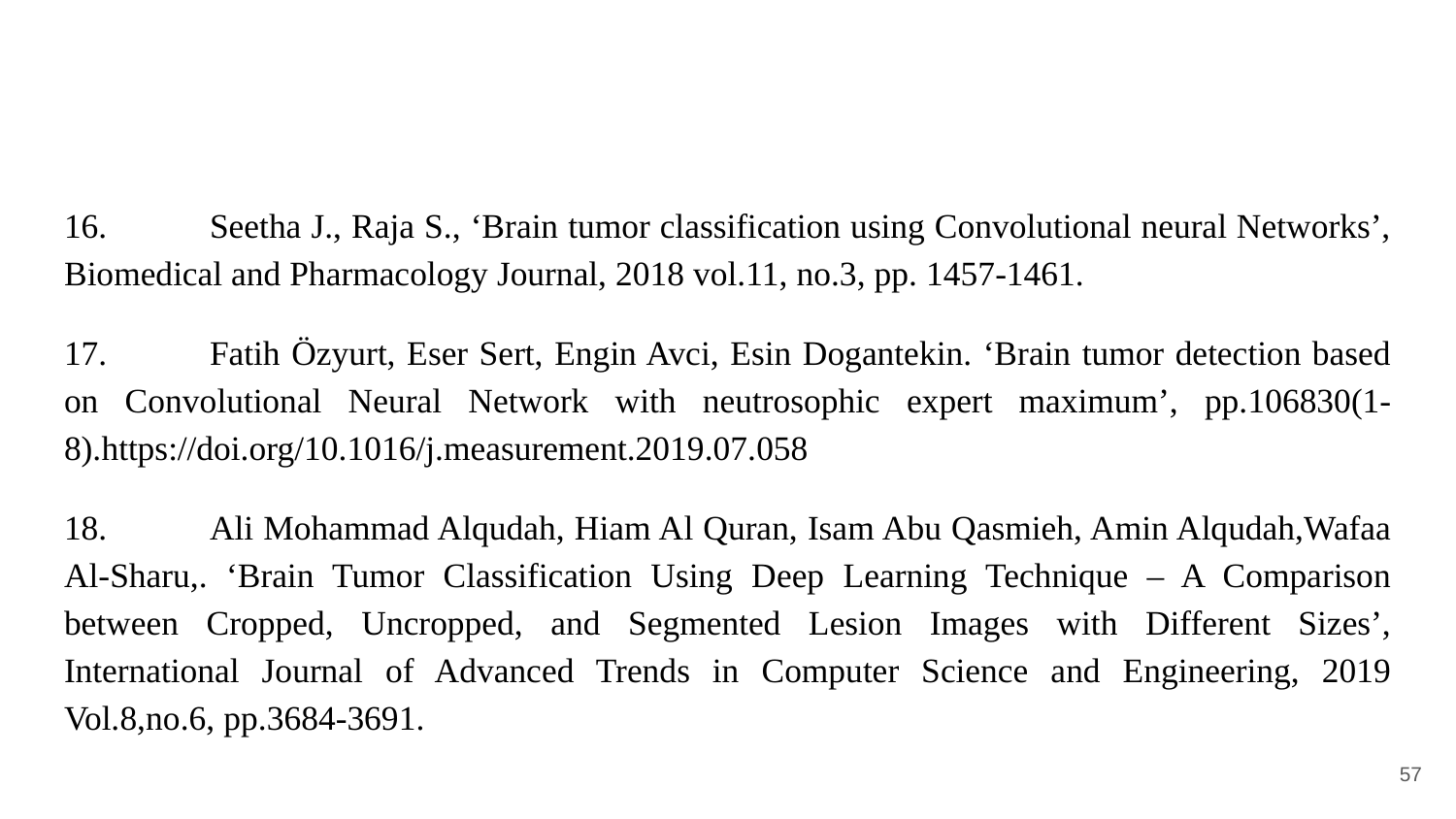

#
16.	Seetha J., Raja S., ‘Brain tumor classification using Convolutional neural Networks’, Biomedical and Pharmacology Journal, 2018 vol.11, no.3, pp. 1457-1461.
17.	Fatih Özyurt, Eser Sert, Engin Avci, Esin Dogantekin. ‘Brain tumor detection based on Convolutional Neural Network with neutrosophic expert maximum’, pp.106830(1-8).https://doi.org/10.1016/j.measurement.2019.07.058
18.	Ali Mohammad Alqudah, Hiam Al Quran, Isam Abu Qasmieh, Amin Alqudah,Wafaa Al-Sharu,. ‘Brain Tumor Classification Using Deep Learning Technique – A Comparison between Cropped, Uncropped, and Segmented Lesion Images with Different Sizes’, International Journal of Advanced Trends in Computer Science and Engineering, 2019 Vol.8,no.6, pp.3684-3691.
57